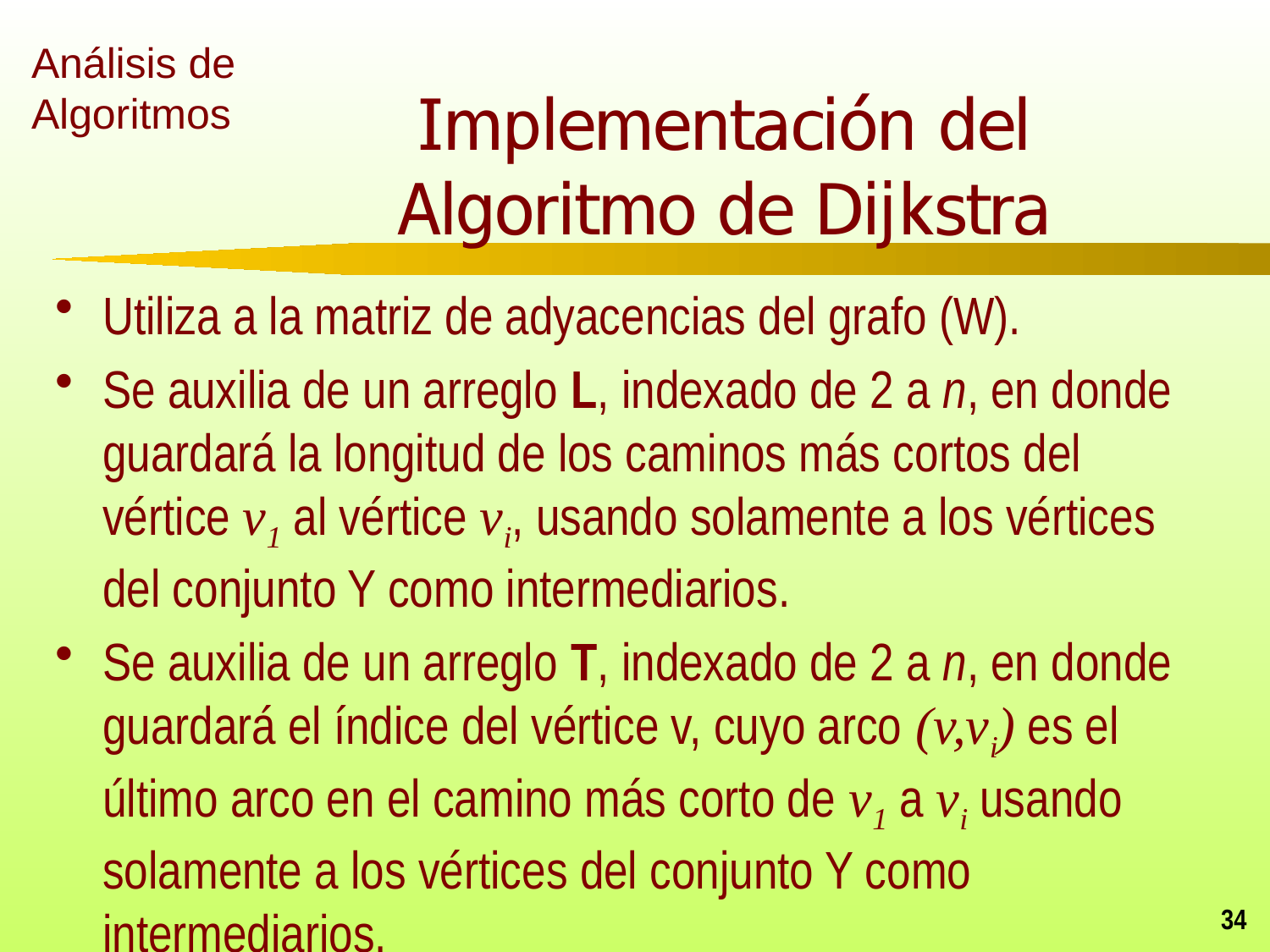

# Implementación del Algoritmo de Dijkstra
Utiliza a la matriz de adyacencias del grafo (W).
Se auxilia de un arreglo L, indexado de 2 a n, en donde guardará la longitud de los caminos más cortos del vértice v1 al vértice vi, usando solamente a los vértices del conjunto Y como intermediarios.
Se auxilia de un arreglo T, indexado de 2 a n, en donde guardará el índice del vértice v, cuyo arco (v,vi) es el último arco en el camino más corto de v1 a vi usando solamente a los vértices del conjunto Y como intermediarios.
34